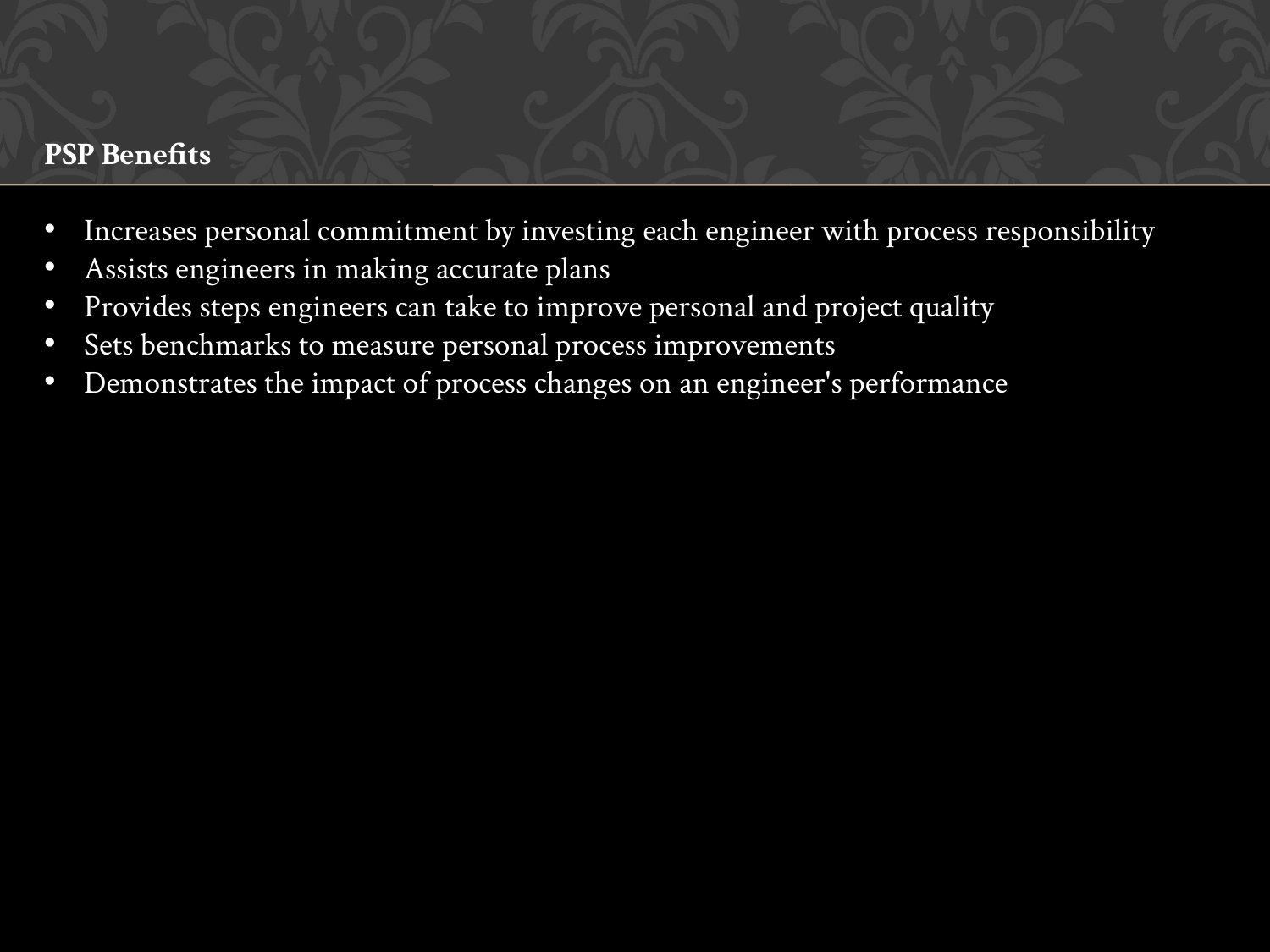

PSP Benefits

Increases personal commitment by investing each engineer with process responsibility
Assists engineers in making accurate plans
Provides steps engineers can take to improve personal and project quality
Sets benchmarks to measure personal process improvements
Demonstrates the impact of process changes on an engineer's performance